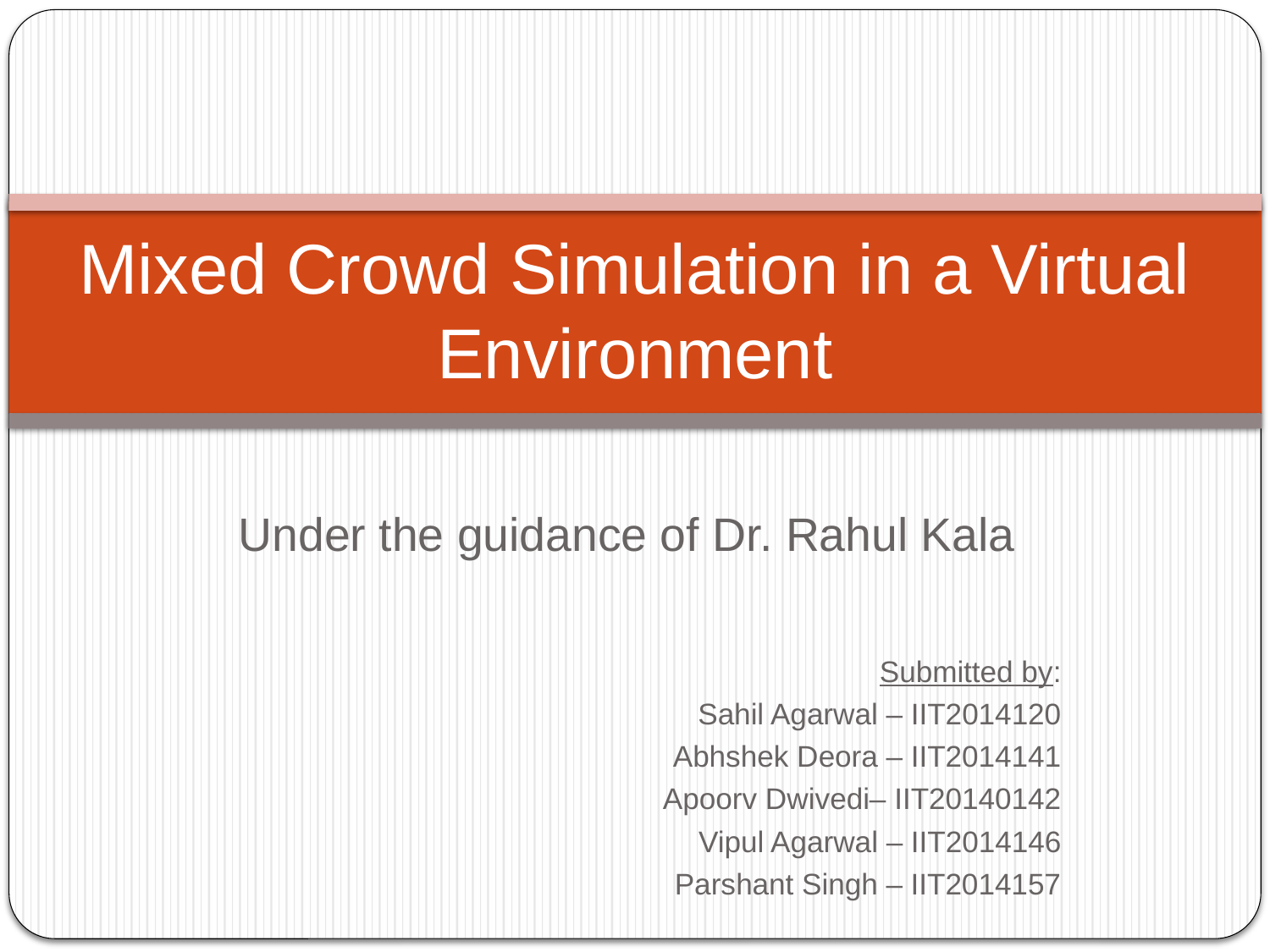

# Mixed Crowd Simulation in a Virtual Environment

 Under the guidance of Dr. Rahul Kala

Submitted by:
Sahil Agarwal – IIT2014120
Abhshek Deora – IIT2014141
Apoorv Dwivedi– IIT20140142
Vipul Agarwal – IIT2014146
Parshant Singh – IIT2014157